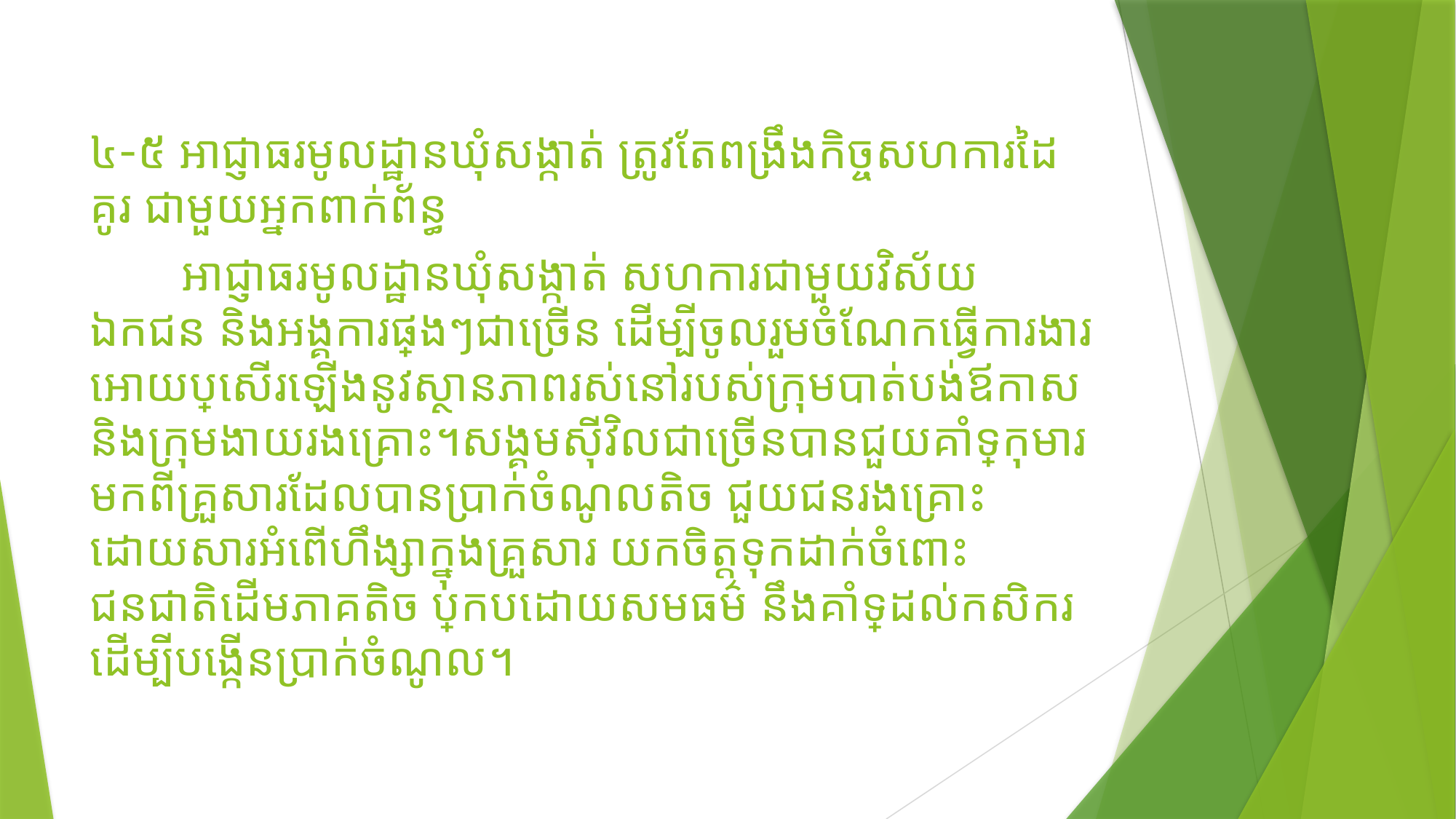

៤-៥ អាជ្ញាធរមូលដ្ឋានឃុំសង្កាត់ ត្រូវតែពង្រឹងកិច្ចសហការដៃគូរ ជាមួយអ្នកពាក់ព័ន្ធ
	អាជ្ញាធរមូលដ្ឋាន​ឃុំសង្កាត់ សហការជាមួយវិស័យឯកជន និងអង្គការផ្សេងៗជាច្រើន ដើម្បីចូលរួមចំណែកធ្វើការងារអោយប្រសើរឡើងនូវស្ថានភាពរស់នៅរបស់ក្រុមបាត់បង់ឪកាសនិងក្រុមងាយរងគ្រោះ។សង្គមស៊ីវិលជាច្រើនបានជួយគាំទ្រកុមារ មកពីគ្រួសារដែលបានប្រាក់ចំណូលតិច ជួយជនរងគ្រោះដោយសារអំពើហឹង្សាក្នុងគ្រួសារ យកចិត្តទុកដាក់ចំពោះជនជាតិដើមភាគតិច ប្រកបដោយសមធម៌ នឹងគាំទ្រដល់កសិករ ដើម្បីបង្កើនប្រាក់ចំណូល។